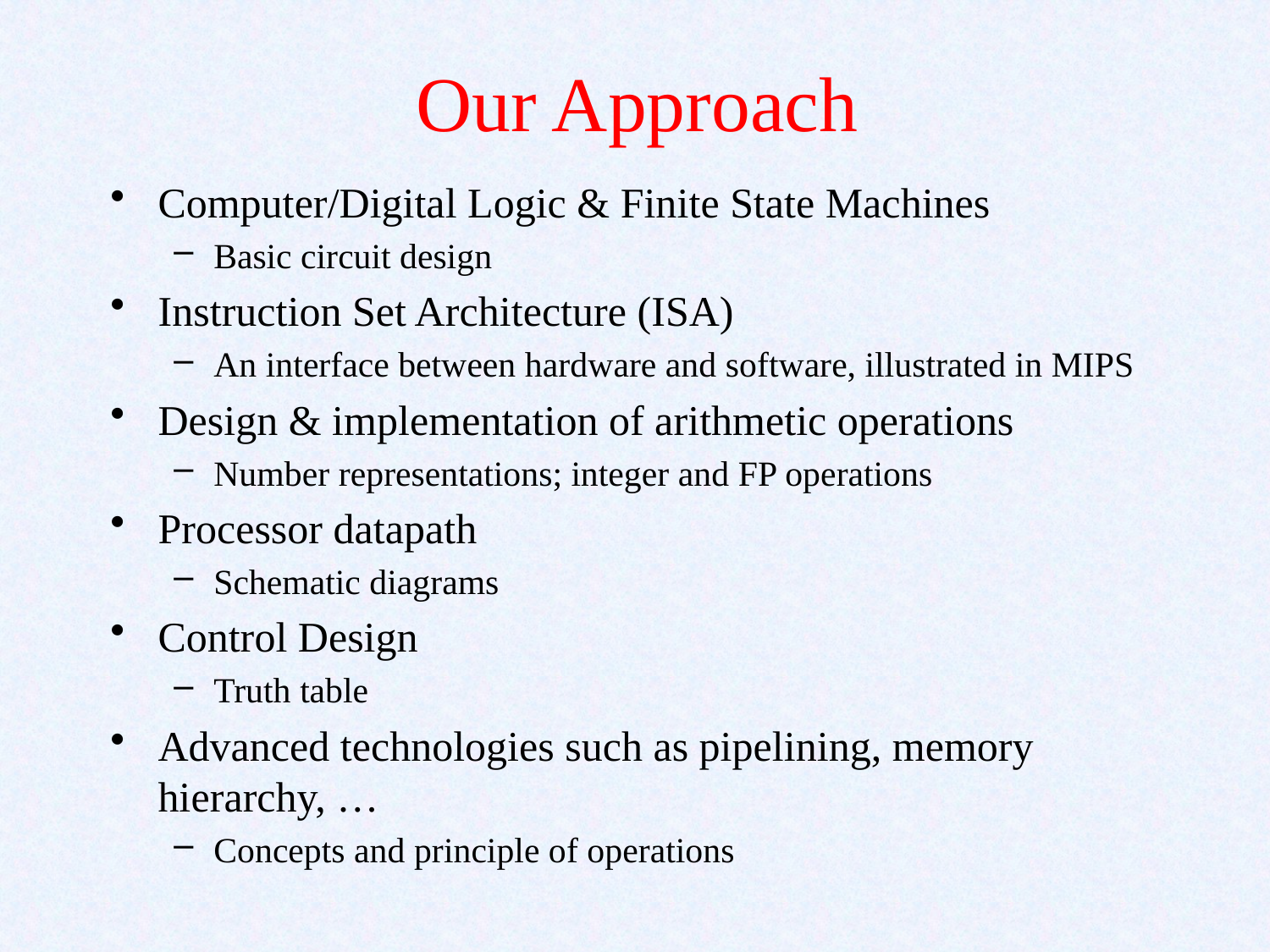

# Our Approach
Computer/Digital Logic & Finite State Machines
Basic circuit design
Instruction Set Architecture (ISA)
An interface between hardware and software, illustrated in MIPS
Design & implementation of arithmetic operations
Number representations; integer and FP operations
Processor datapath
Schematic diagrams
Control Design
Truth table
Advanced technologies such as pipelining, memory hierarchy, …
Concepts and principle of operations